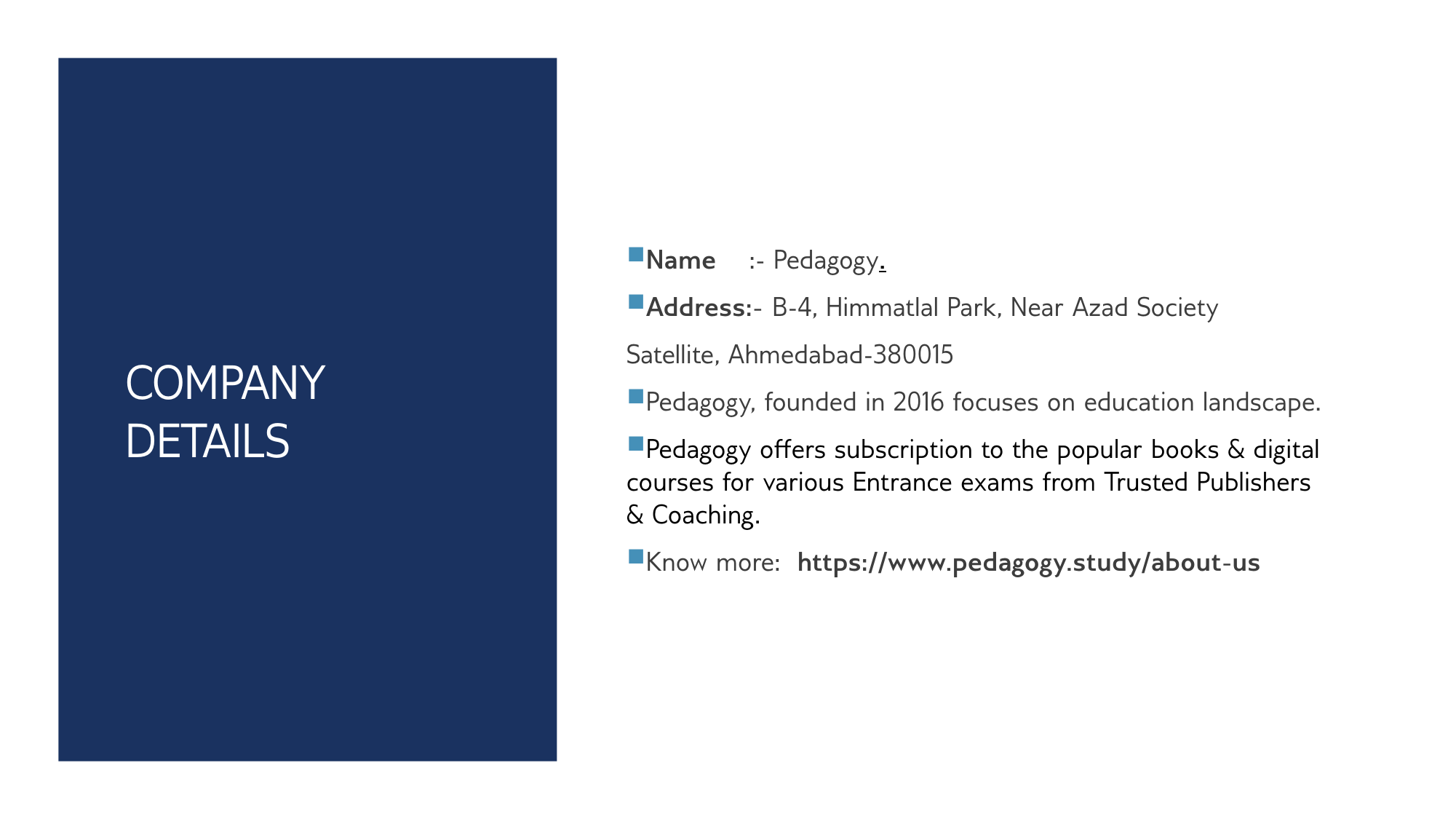

Company Details
Name    :- Pedagogy.
Address:- B-4, Himmatlal Park, Near Azad Society
Satellite, Ahmedabad-380015
Pedagogy, founded in 2016 focuses on education landscape.
Pedagogy offers subscription to the popular books & digital courses for various Entrance exams from Trusted Publishers & Coaching.
Know more:  https://www.pedagogy.study/about-us